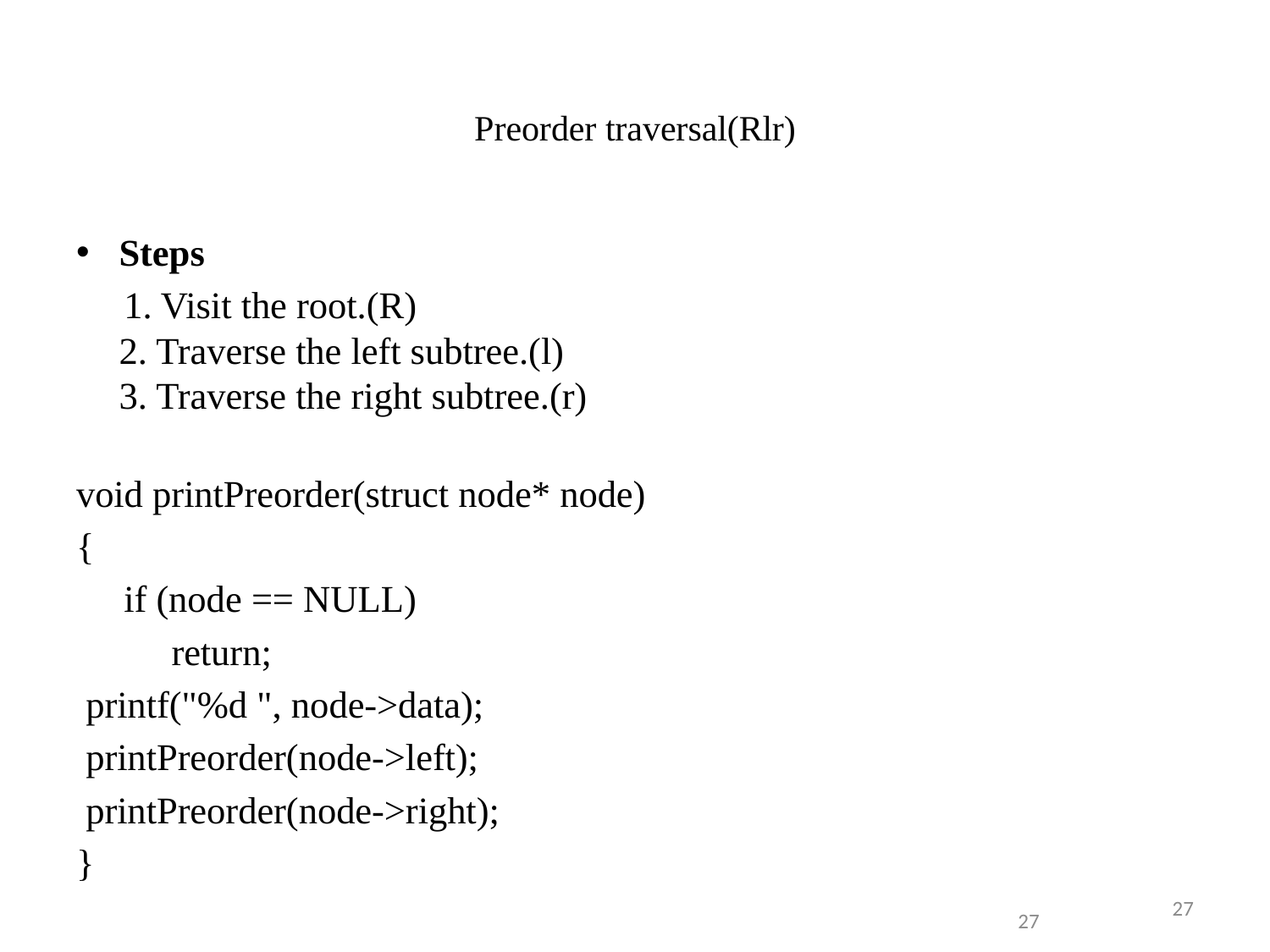

# Preorder traversal(Rlr)

Steps
     1. Visit the root.(R)
2. Traverse the left subtree.(l)
3. Traverse the right subtree.(r)
void printPreorder(struct node* node)
{
     if (node == NULL)
          return;
 printf("%d ", node->data);
 printPreorder(node->left);
 printPreorder(node->right);
}

27
27